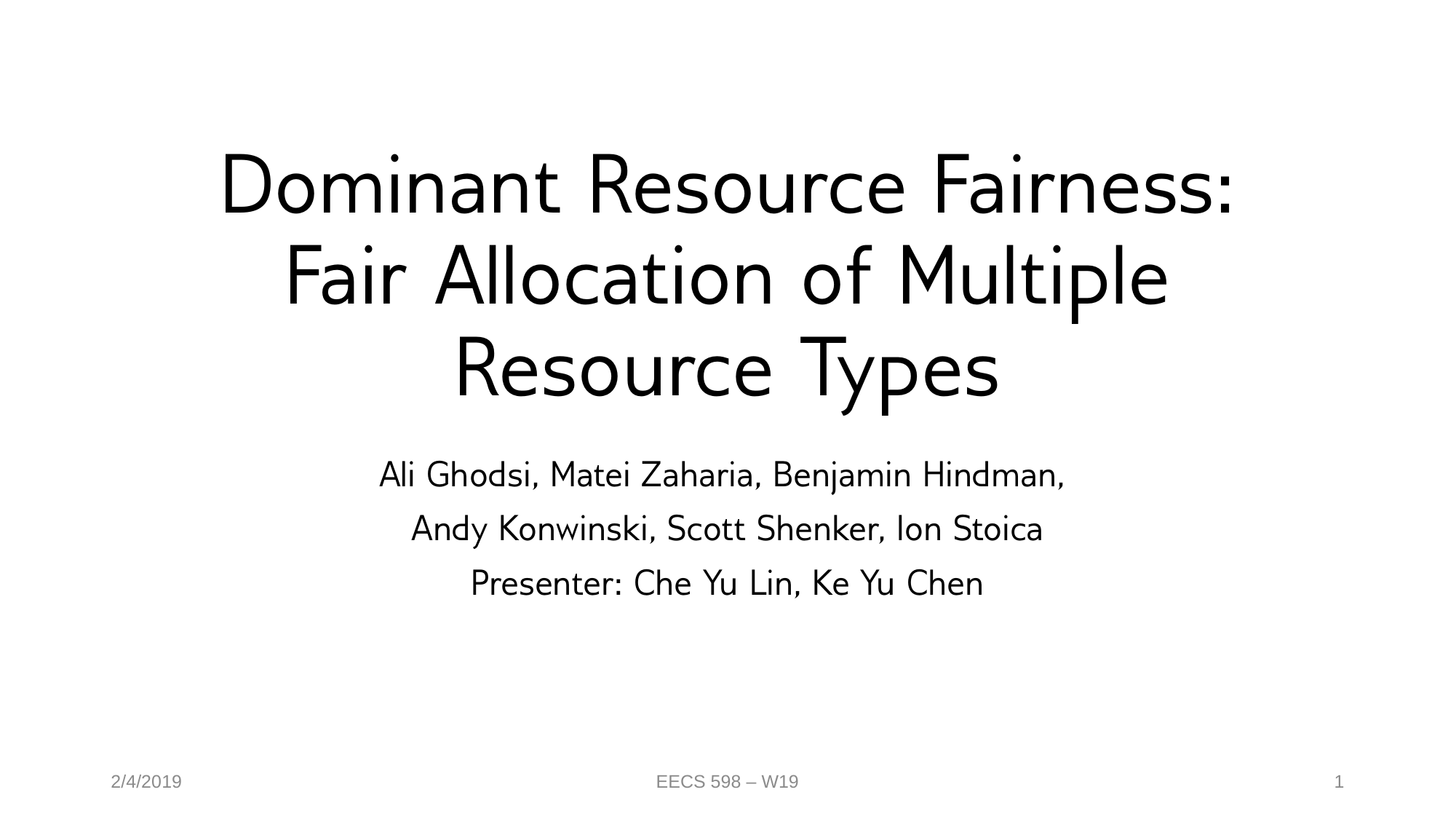

# Dominant Resource Fairness: Fair Allocation of Multiple Resource Types
Ali Ghodsi, Matei Zaharia, Benjamin Hindman,
Andy Konwinski, Scott Shenker, Ion Stoica
Presenter: Che Yu Lin, Ke Yu Chen
2/4/2019
EECS 598 – W19
1